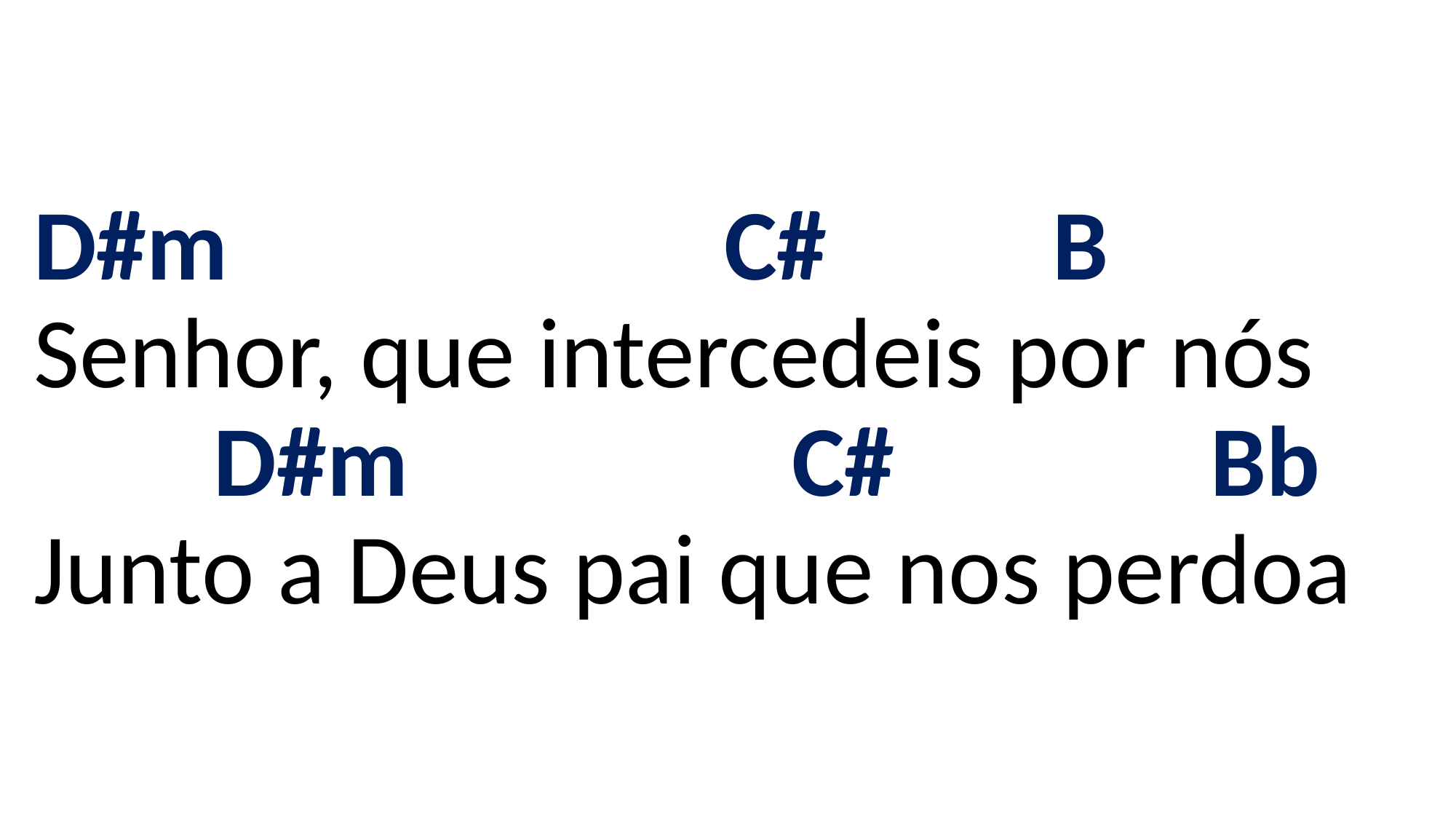

# D#m                      C#          B Senhor, que intercedeis por nós D#m                 C#              Bb Junto a Deus pai que nos perdoa